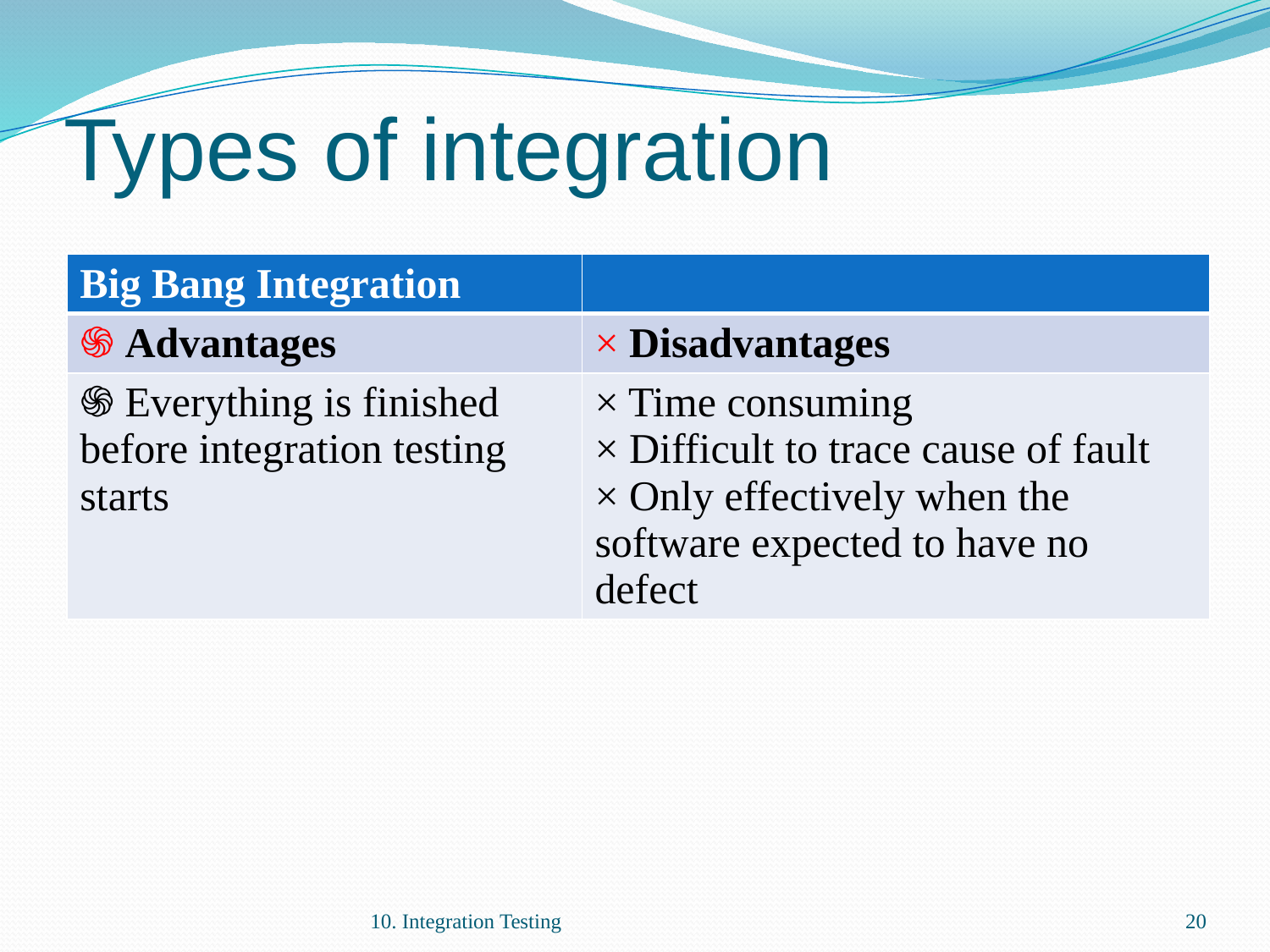

# Types of integration
| Big Bang Integration |  |
| --- | --- |
| ֍ Advantages | × Disadvantages |
| ֍ Everything is finished before integration testing starts | × Time consuming × Difficult to trace cause of fault × Only effectively when the software expected to have no defect |
10. Integration Testing
20